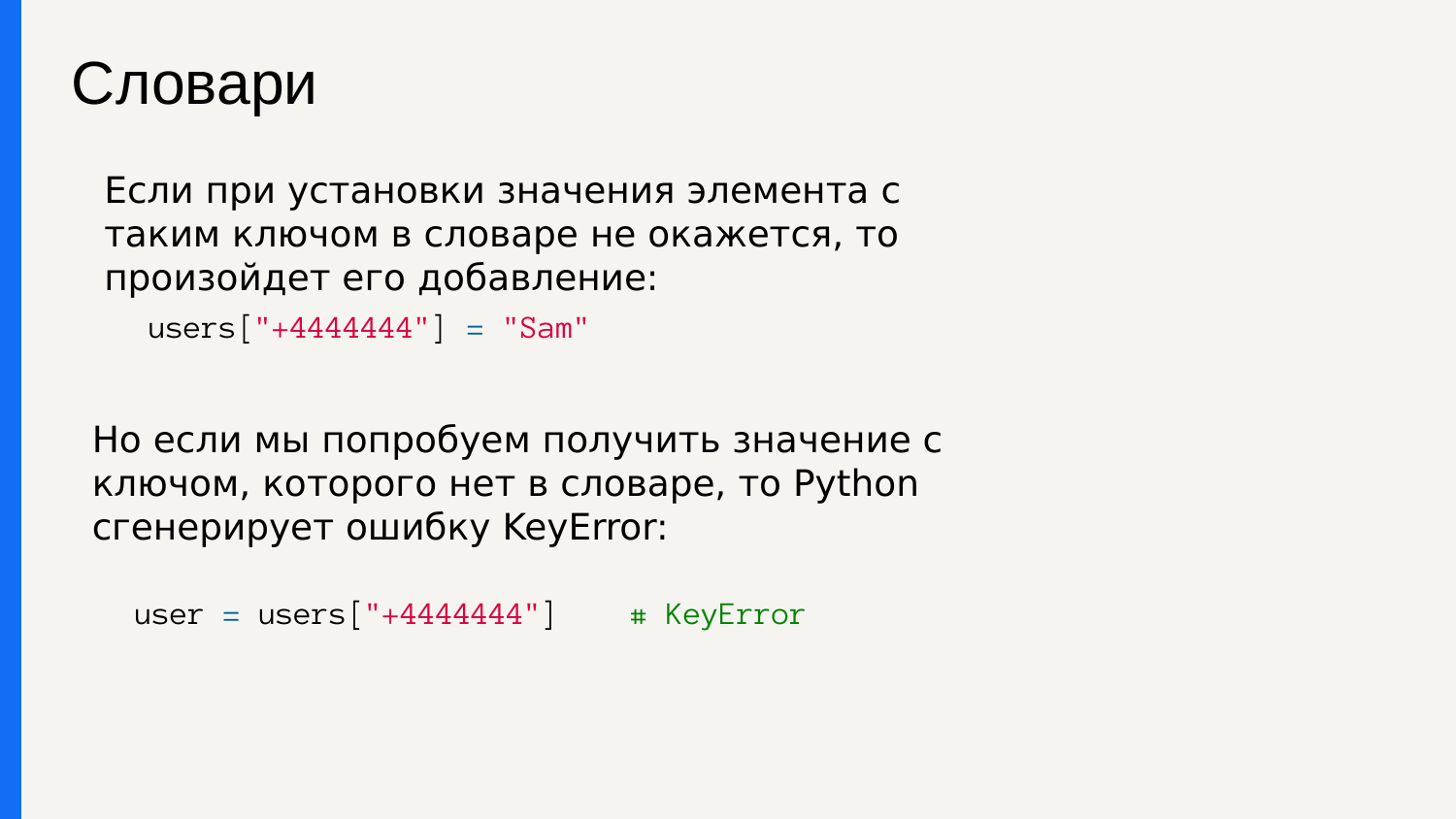

# Словари
Если при установки значения элемента с таким ключом в словаре не окажется, то произойдет его добавление:
users["+4444444"] = "Sam"
Но если мы попробуем получить значение с ключом, которого нет в словаре, то Python сгенерирует ошибку KeyError:
user = users["+4444444"]    # KeyError